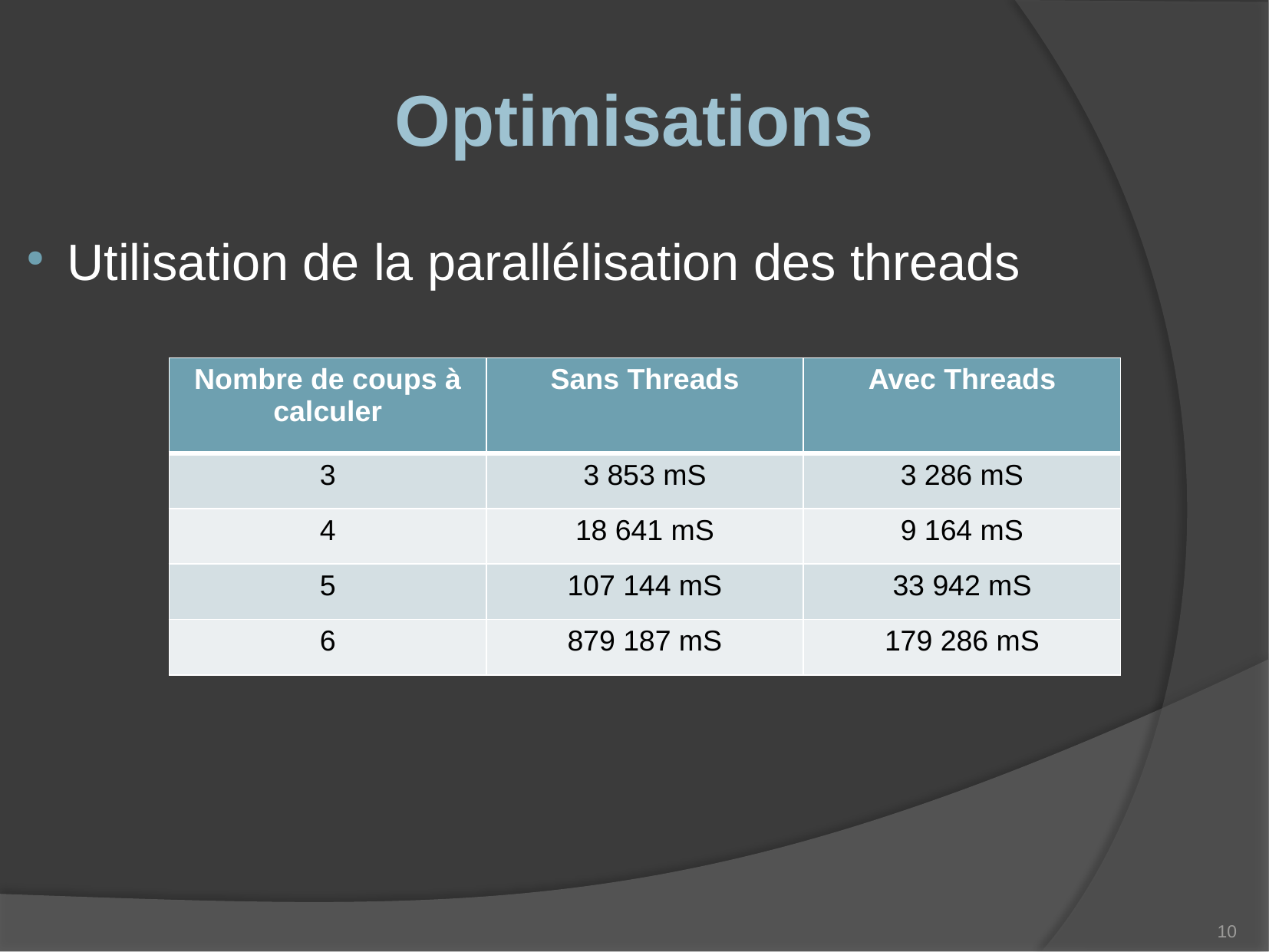

Optimisations
Utilisation de la parallélisation des threads

| Nombre de coups à calculer | Sans Threads | Avec Threads |
| --- | --- | --- |
| 3 | 3 853 mS | 3 286 mS |
| 4 | 18 641 mS | 9 164 mS |
| 5 | 107 144 mS | 33 942 mS |
| 6 | 879 187 mS | 179 286 mS |
10